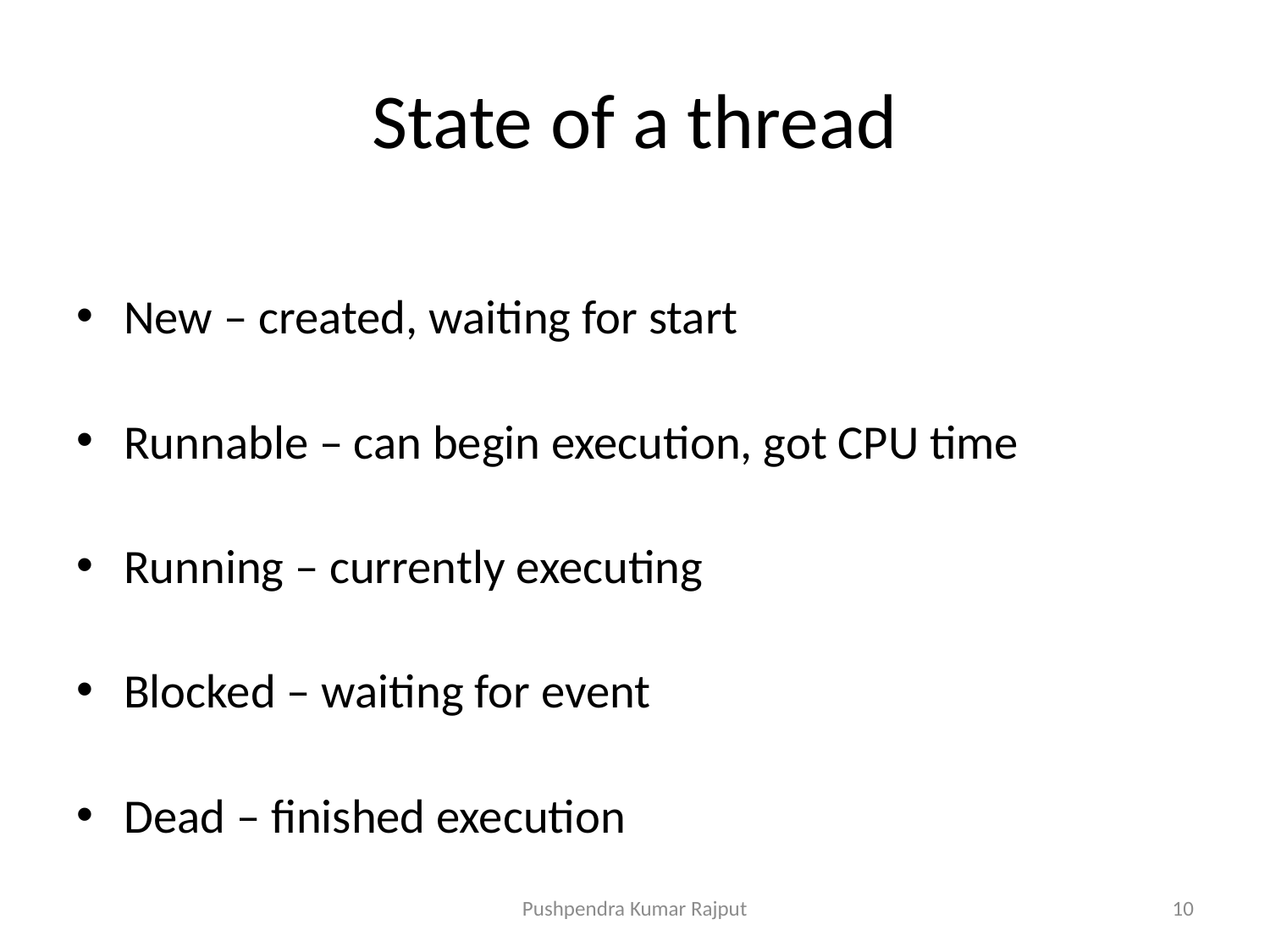

# State of a thread
New – created, waiting for start
Runnable – can begin execution, got CPU time
Running – currently executing
Blocked – waiting for event
Dead – finished execution
Pushpendra Kumar Rajput
10